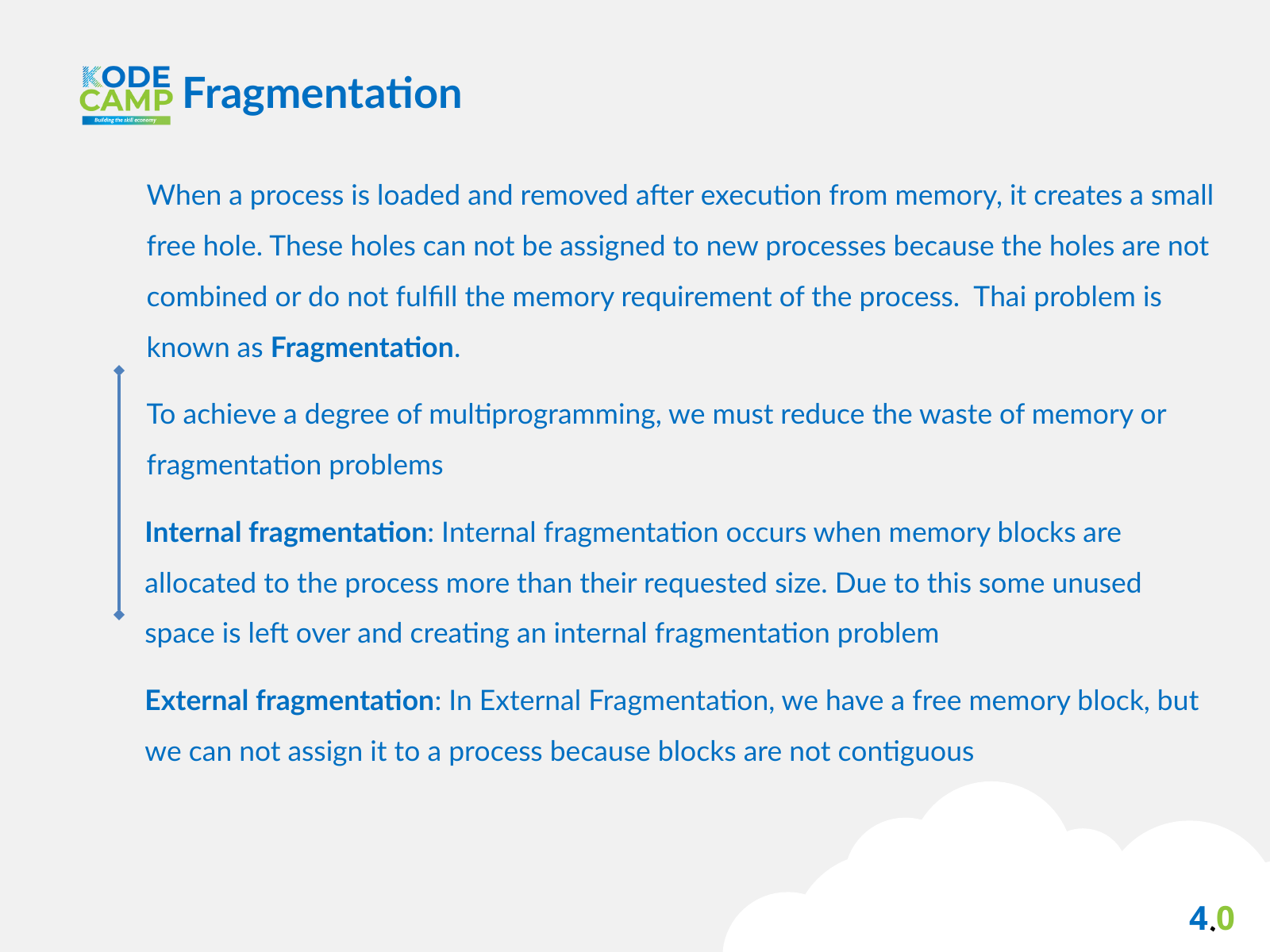

Fragmentation
When a process is loaded and removed after execution from memory, it creates a small free hole. These holes can not be assigned to new processes because the holes are not combined or do not fulfill the memory requirement of the process.  Thai problem is known as Fragmentation.
To achieve a degree of multiprogramming, we must reduce the waste of memory or fragmentation problems
Internal fragmentation: Internal fragmentation occurs when memory blocks are allocated to the process more than their requested size. Due to this some unused space is left over and creating an internal fragmentation problem
External fragmentation: In External Fragmentation, we have a free memory block, but we can not assign it to a process because blocks are not contiguous
4.0